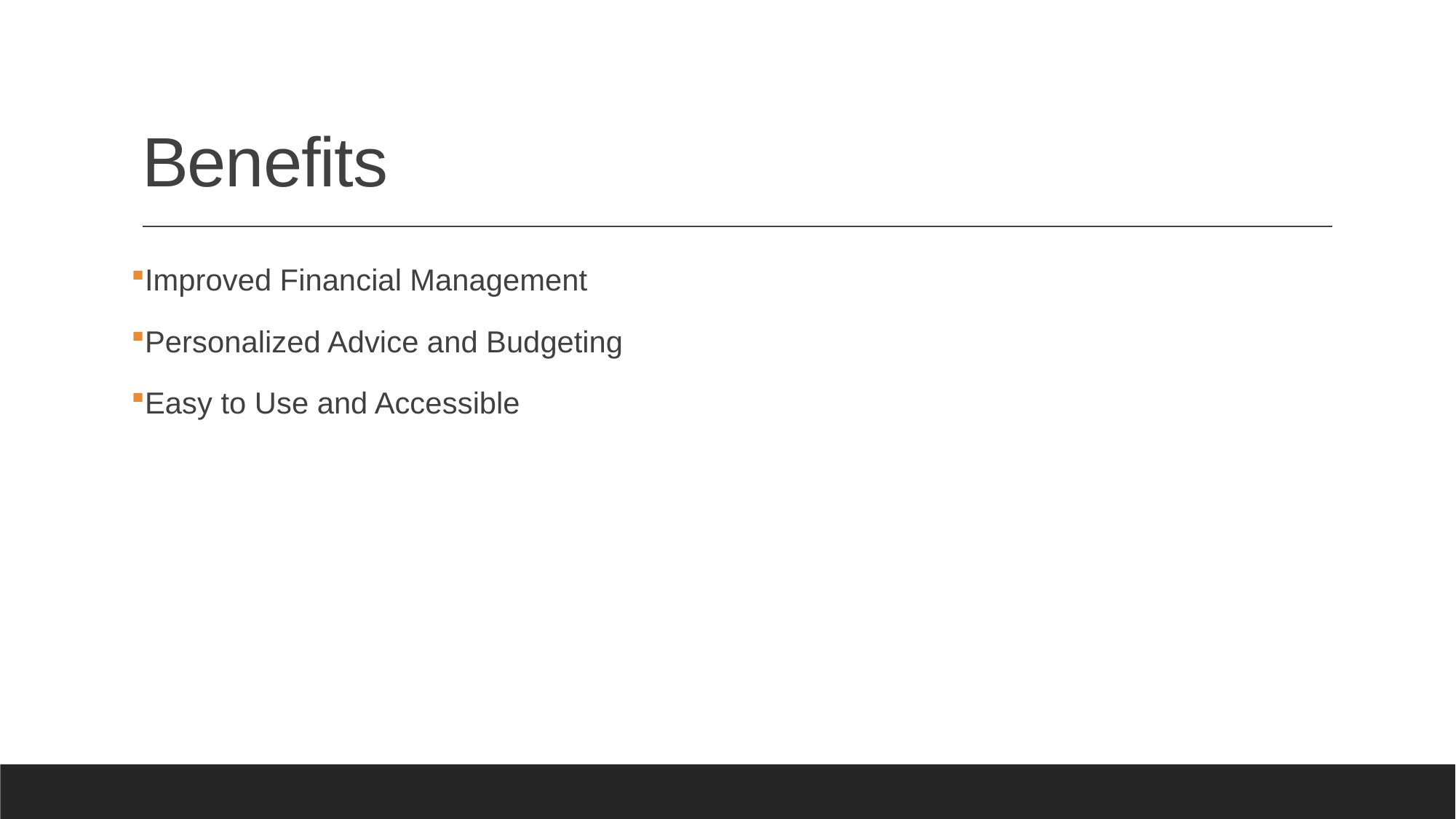

# Benefits
Improved Financial Management
Personalized Advice and Budgeting
Easy to Use and Accessible